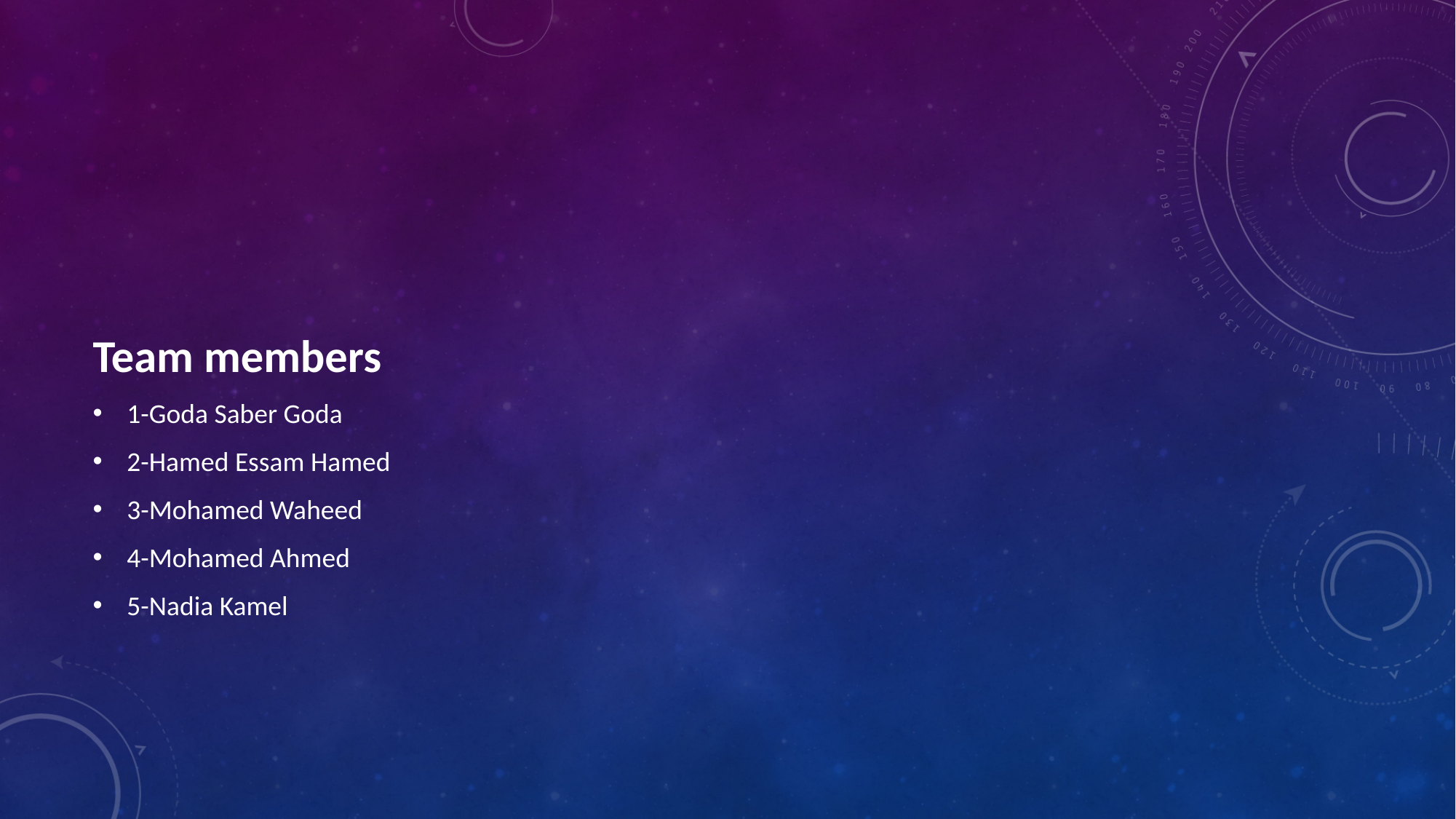

Team members
1-Goda Saber Goda
2-Hamed Essam Hamed
3-Mohamed Waheed
4-Mohamed Ahmed
5-Nadia Kamel